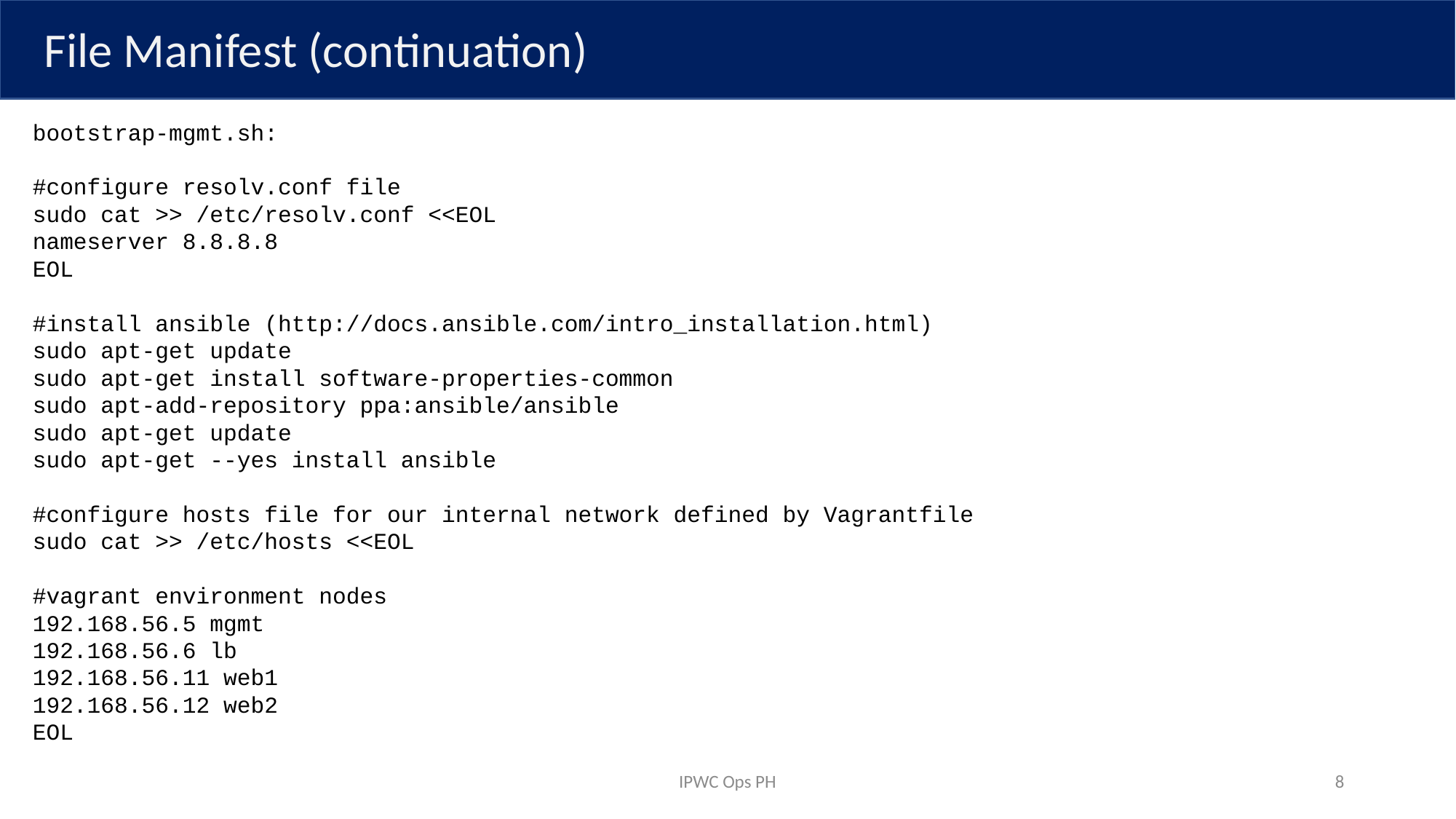

File Manifest (continuation)
bootstrap-mgmt.sh:

#configure resolv.conf file
sudo cat >> /etc/resolv.conf <<EOL
nameserver 8.8.8.8
EOL

#install ansible (http://docs.ansible.com/intro_installation.html)
sudo apt-get update
sudo apt-get install software-properties-common
sudo apt-add-repository ppa:ansible/ansible
sudo apt-get update
sudo apt-get --yes install ansible

#configure hosts file for our internal network defined by Vagrantfile
sudo cat >> /etc/hosts <<EOL

#vagrant environment nodes
192.168.56.5 mgmt
192.168.56.6 lb
192.168.56.11 web1
192.168.56.12 web2
EOL
IPWC Ops PH
8